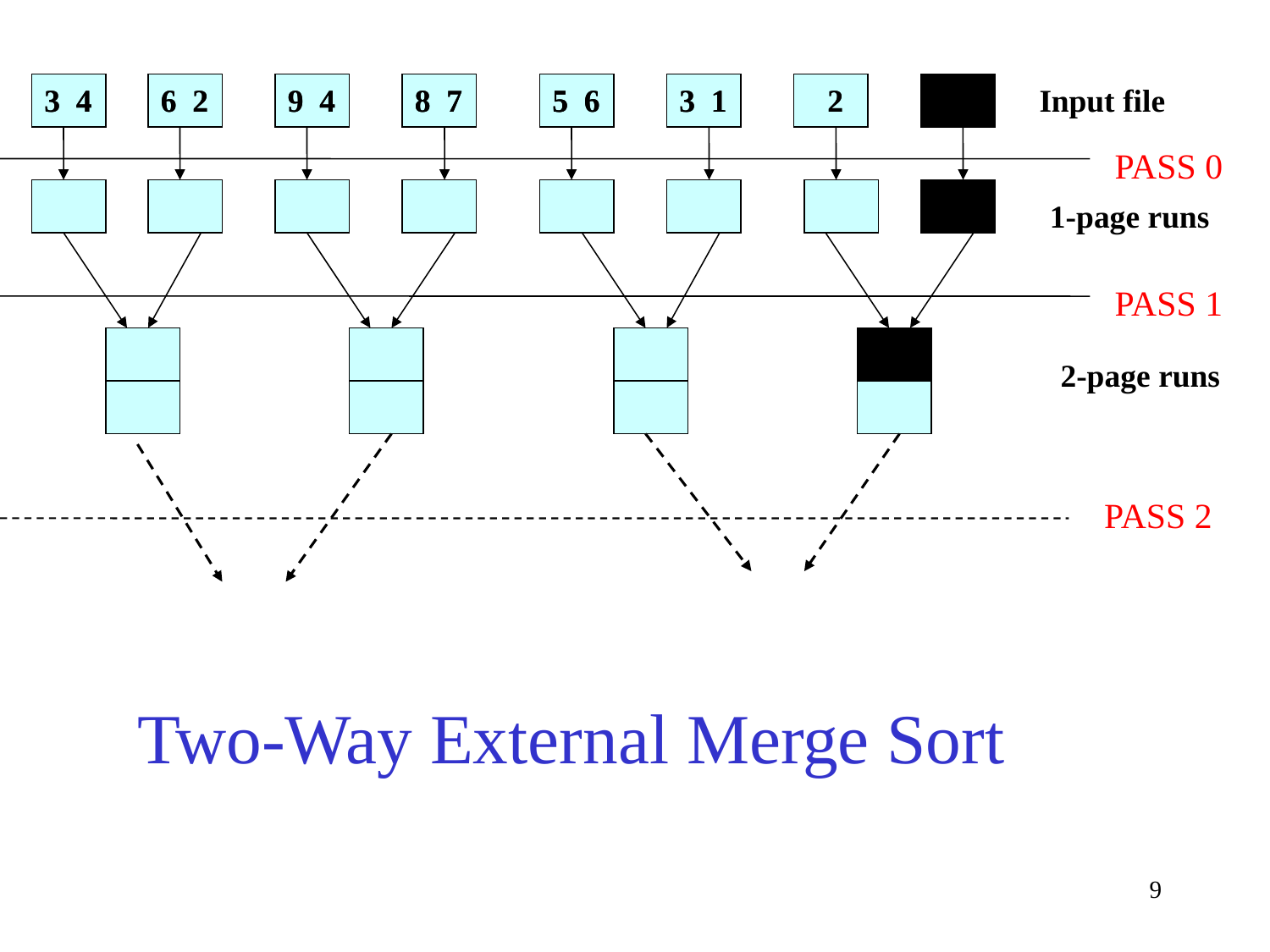

3
3
4
4

6
6
2
2

9
9
4
4

8
8
7
7

5
5
5
6
6

3
3
1
1

2
2

Input file

PASS 0

3

4
2

6
4

9
7

8
5

6
1

3

2

4
1-page runs

PASS 1

2-page runs

PASS 2

# Two-Way External Merge Sort

9